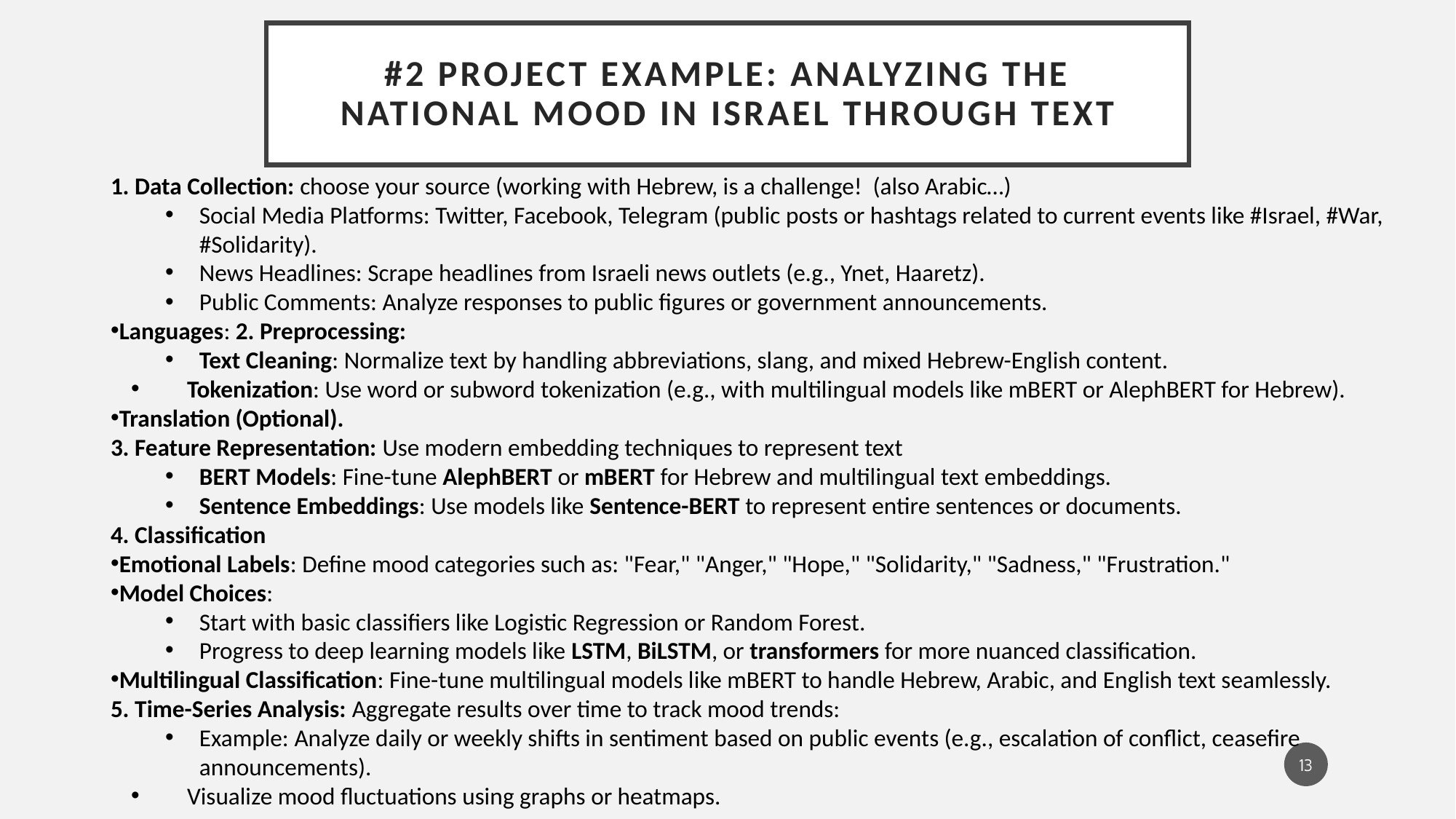

# #2 Project Example: Analyzing the National Mood in Israel Through Text
1. Data Collection: choose your source (working with Hebrew, is a challenge!  (also Arabic…)
Social Media Platforms: Twitter, Facebook, Telegram (public posts or hashtags related to current events like #Israel, #War, #Solidarity).
News Headlines: Scrape headlines from Israeli news outlets (e.g., Ynet, Haaretz).
Public Comments: Analyze responses to public figures or government announcements.
Languages: 2. Preprocessing:
Text Cleaning: Normalize text by handling abbreviations, slang, and mixed Hebrew-English content.
    Tokenization: Use word or subword tokenization (e.g., with multilingual models like mBERT or AlephBERT for Hebrew).
Translation (Optional).
3. Feature Representation: Use modern embedding techniques to represent text
BERT Models: Fine-tune AlephBERT or mBERT for Hebrew and multilingual text embeddings.
Sentence Embeddings: Use models like Sentence-BERT to represent entire sentences or documents.
4. Classification
Emotional Labels: Define mood categories such as: "Fear," "Anger," "Hope," "Solidarity," "Sadness," "Frustration."
Model Choices:
Start with basic classifiers like Logistic Regression or Random Forest.
Progress to deep learning models like LSTM, BiLSTM, or transformers for more nuanced classification.
Multilingual Classification: Fine-tune multilingual models like mBERT to handle Hebrew, Arabic, and English text seamlessly.
5. Time-Series Analysis: Aggregate results over time to track mood trends:
Example: Analyze daily or weekly shifts in sentiment based on public events (e.g., escalation of conflict, ceasefire announcements).
    Visualize mood fluctuations using graphs or heatmaps.

13